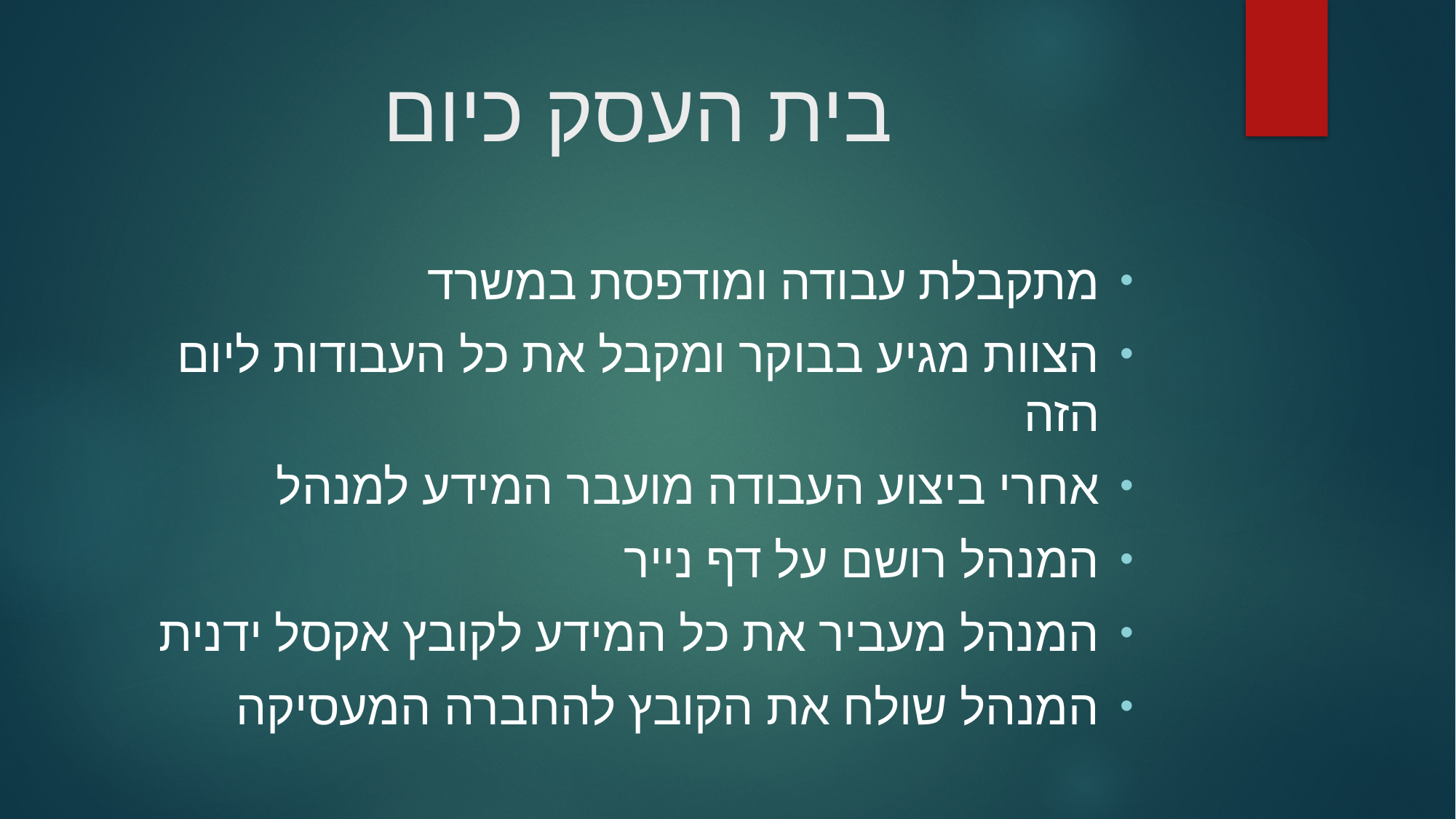

# בית העסק כיום
מתקבלת עבודה ומודפסת במשרד
הצוות מגיע בבוקר ומקבל את כל העבודות ליום הזה
אחרי ביצוע העבודה מועבר המידע למנהל
המנהל רושם על דף נייר
המנהל מעביר את כל המידע לקובץ אקסל ידנית
המנהל שולח את הקובץ להחברה המעסיקה